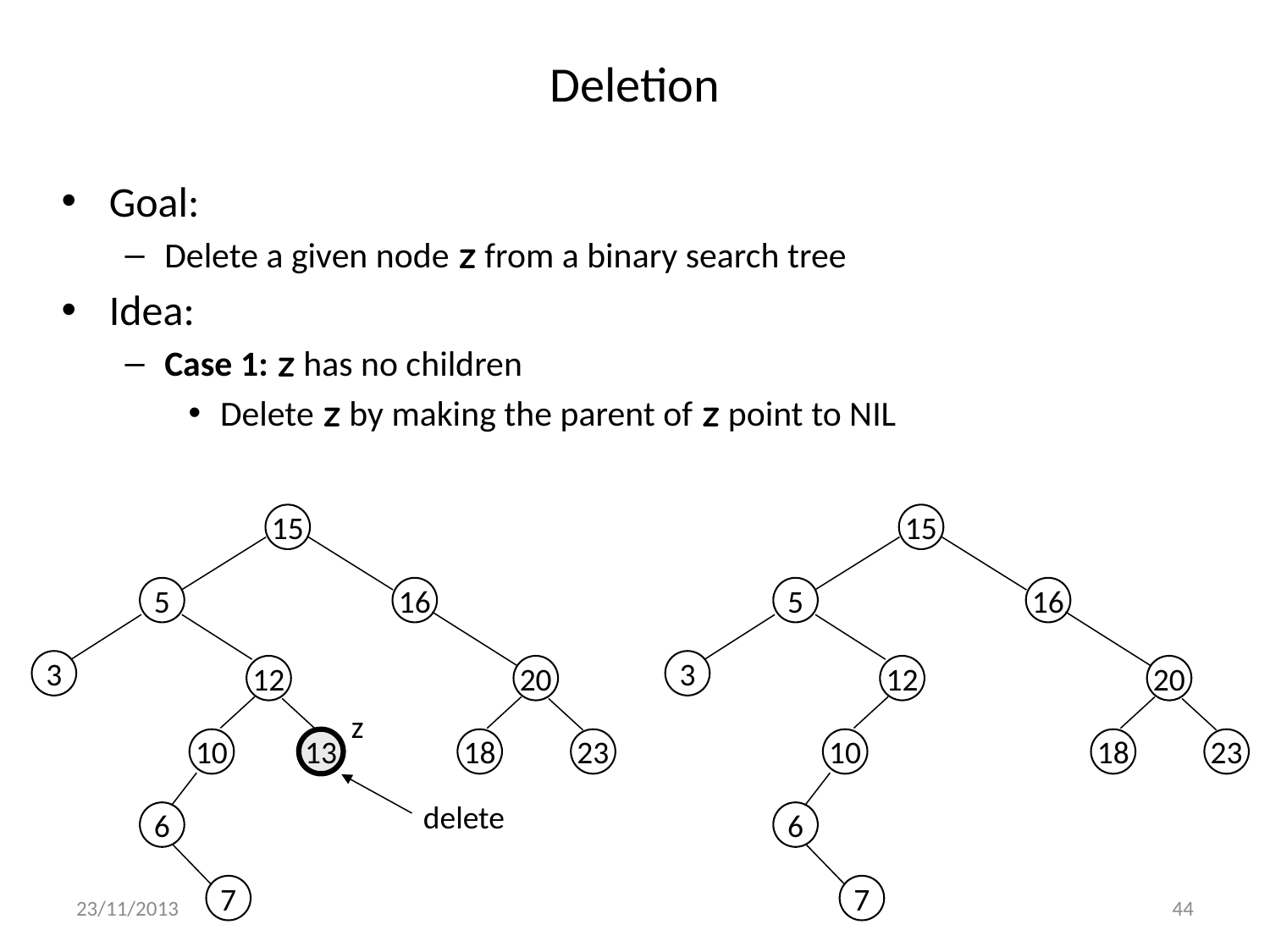

# Deletion
Goal:
Delete a given node z from a binary search tree
Idea:
Case 1: z has no children
Delete z by making the parent of z point to NIL
15

5

3
12

10
13

delete
6

7
16

20

18
23
15

5
16

20

18
23

3
12

10

6

7
z
23/11/2013
44